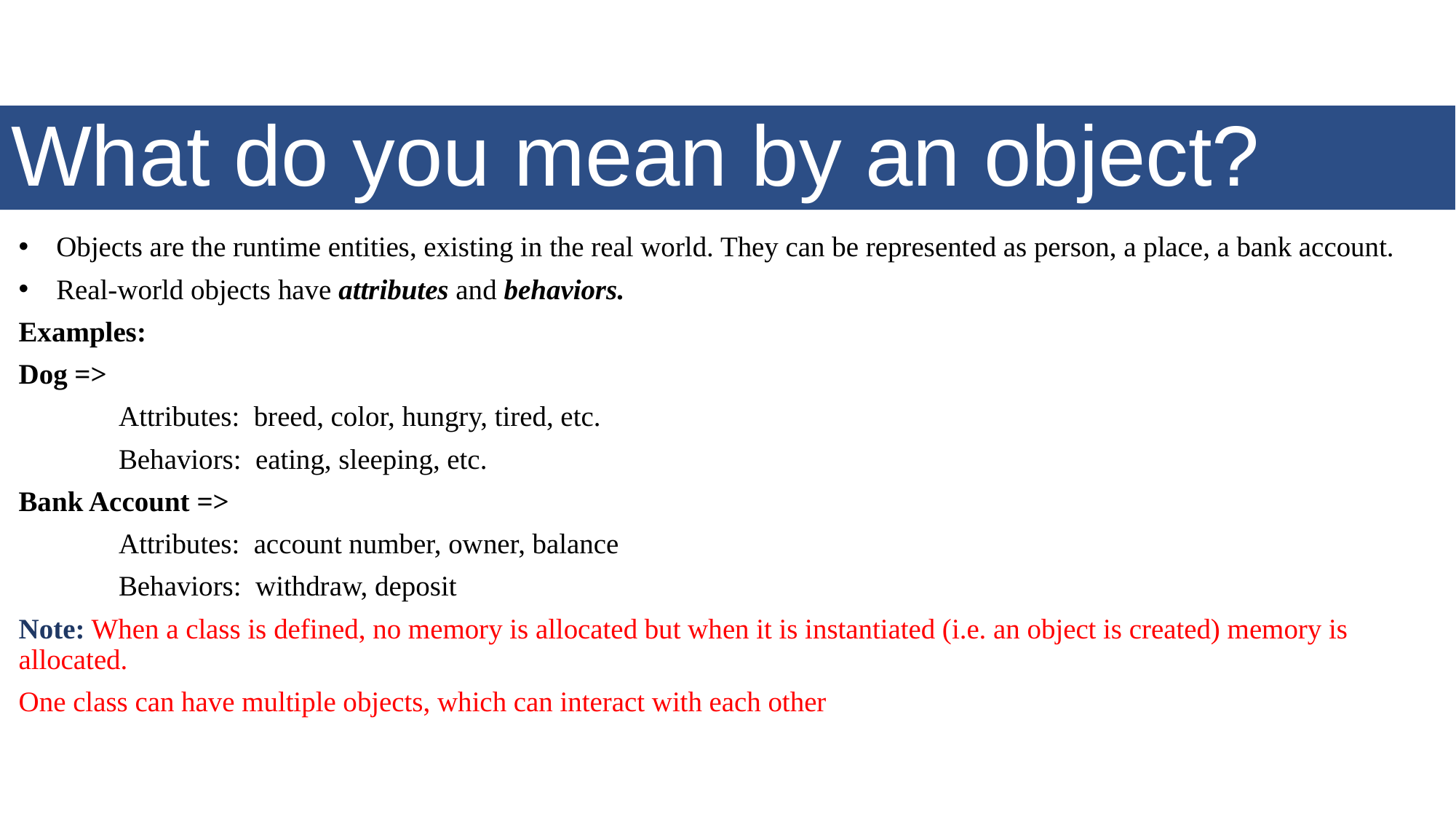

# What do you mean by an object?
Objects are the runtime entities, existing in the real world. They can be represented as person, a place, a bank account.
Real-world objects have attributes and behaviors.
Examples:
Dog =>
Attributes:  breed, color, hungry, tired, etc.
Behaviors:  eating, sleeping, etc.
Bank Account =>
Attributes:  account number, owner, balance
Behaviors:  withdraw, deposit
Note: When a class is defined, no memory is allocated but when it is instantiated (i.e. an object is created) memory is allocated.
One class can have multiple objects, which can interact with each other